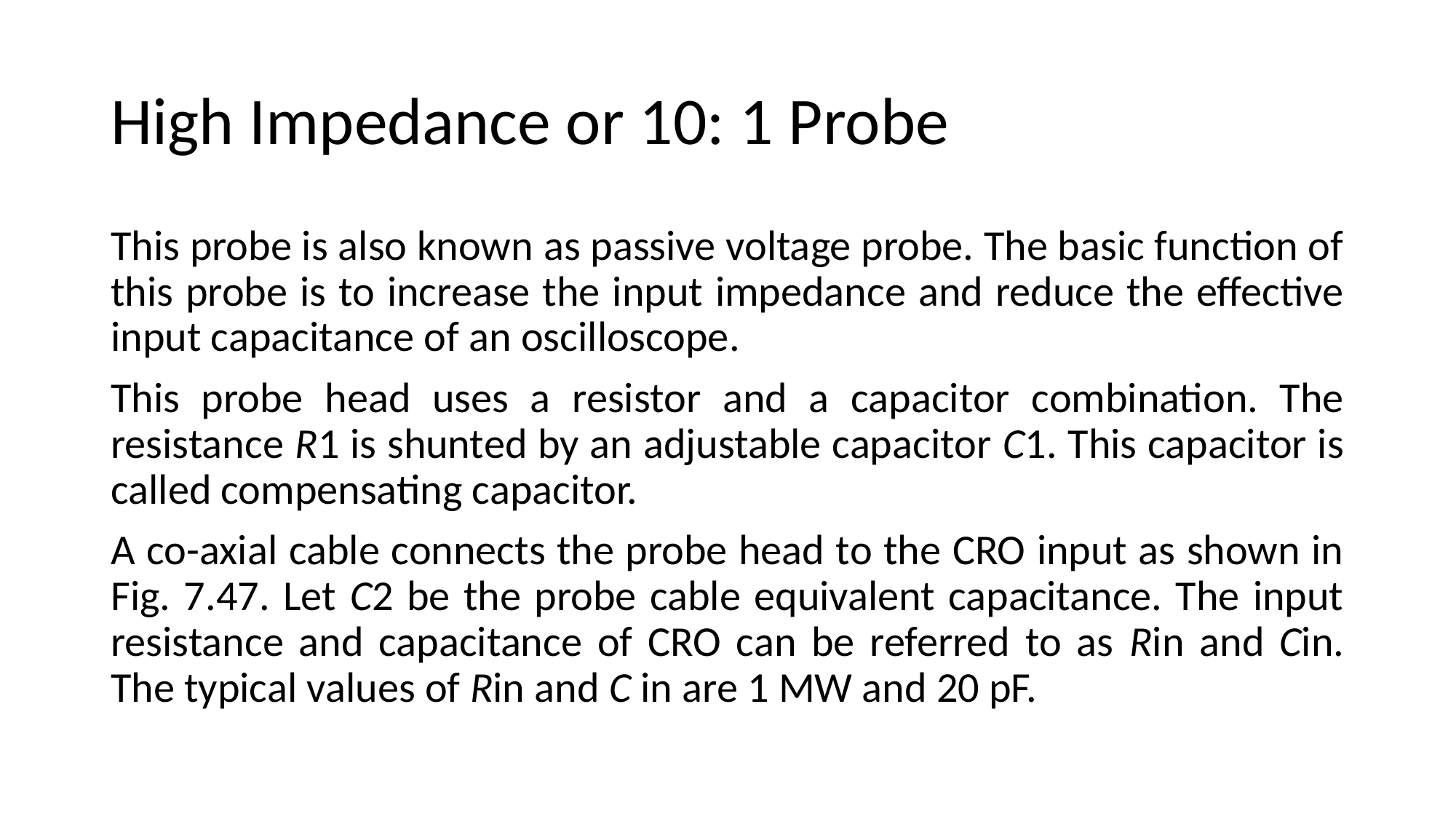

# High Impedance or 10: 1 Probe
This probe is also known as passive voltage probe. The basic function of this probe is to increase the input impedance and reduce the effective input capacitance of an oscilloscope.
This probe head uses a resistor and a capacitor combination. The resistance R1 is shunted by an adjustable capacitor C1. This capacitor is called compensating capacitor.
A co-axial cable connects the probe head to the CRO input as shown in Fig. 7.47. Let C2 be the probe cable equivalent capacitance. The input resistance and capacitance of CRO can be referred to as Rin and Cin. The typical values of Rin and C in are 1 MW and 20 pF.